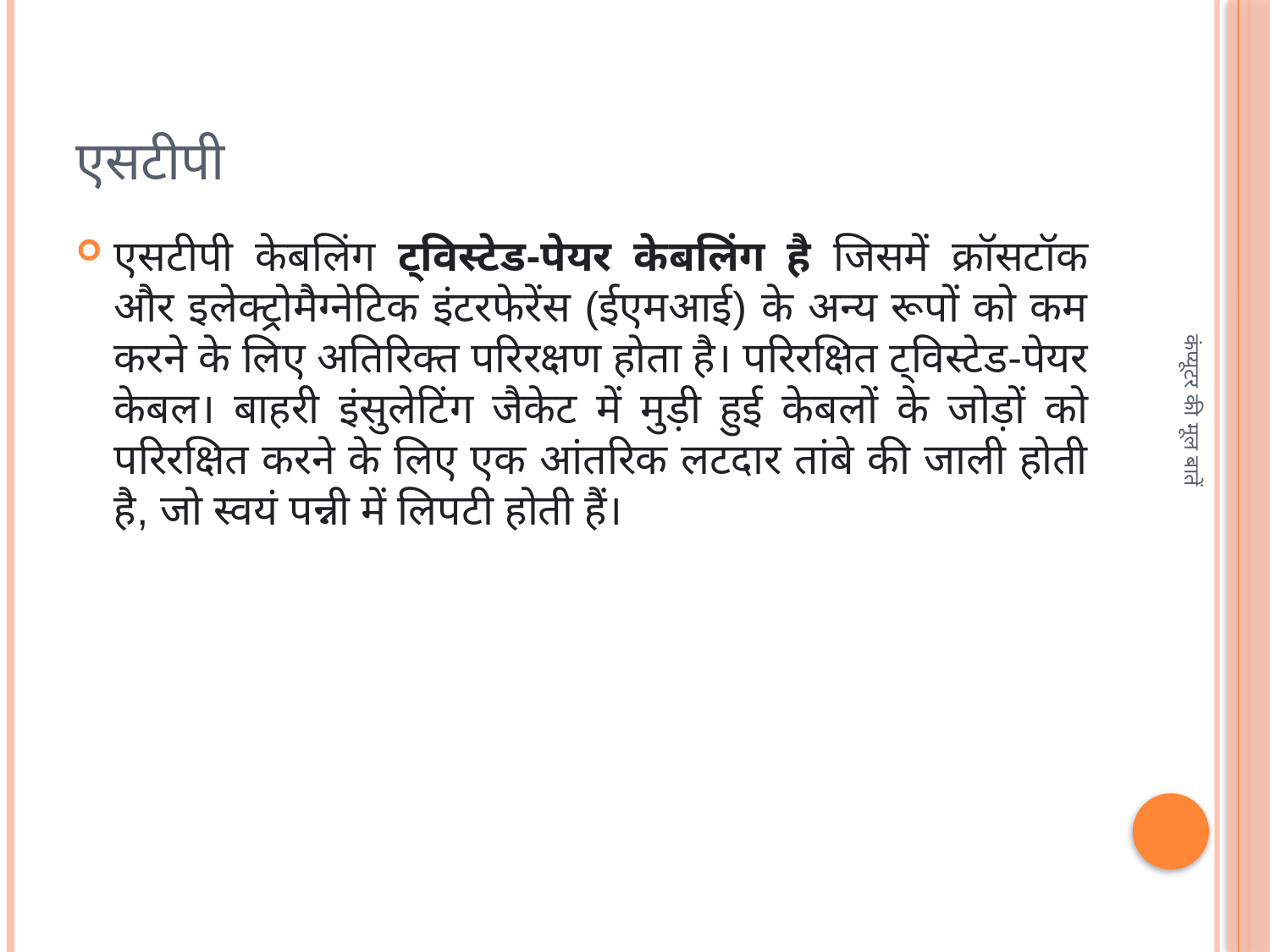

# एसटीपी
एसटीपी केबलिंग ट्विस्टेड-पेयर केबलिंग है जिसमें क्रॉसटॉक और इलेक्ट्रोमैग्नेटिक इंटरफेरेंस (ईएमआई) के अन्य रूपों को कम करने के लिए अतिरिक्त परिरक्षण होता है। परिरक्षित ट्विस्टेड-पेयर केबल। बाहरी इंसुलेटिंग जैकेट में मुड़ी हुई केबलों के जोड़ों को परिरक्षित करने के लिए एक आंतरिक लटदार तांबे की जाली होती है, जो स्वयं पन्नी में लिपटी होती हैं।
कंप्यूटर की मूल बातें
113